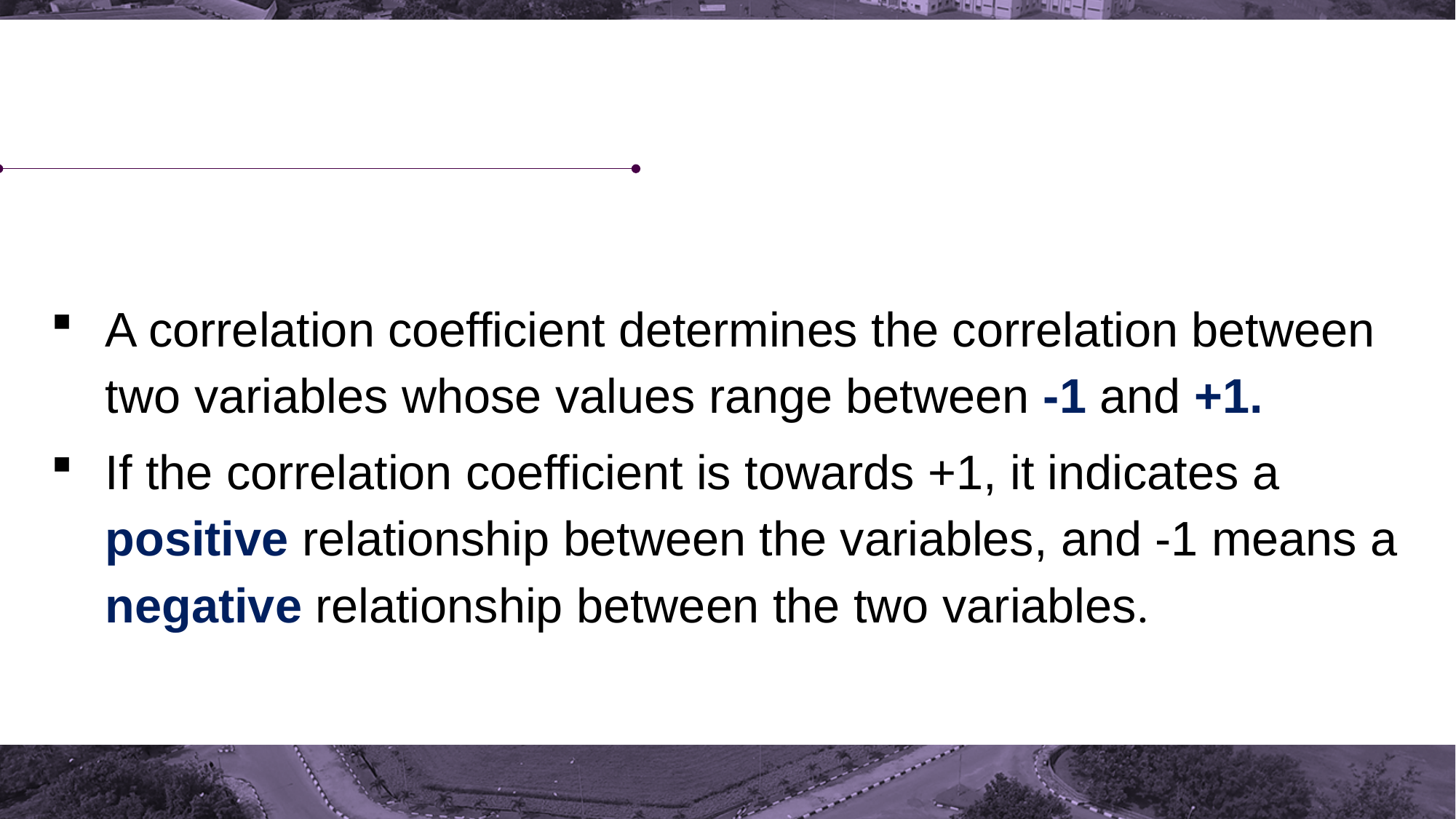

A correlation coefficient determines the correlation between two variables whose values range between -1 and +1.
If the correlation coefficient is towards +1, it indicates a positive relationship between the variables, and -1 means a negative relationship between the two variables.